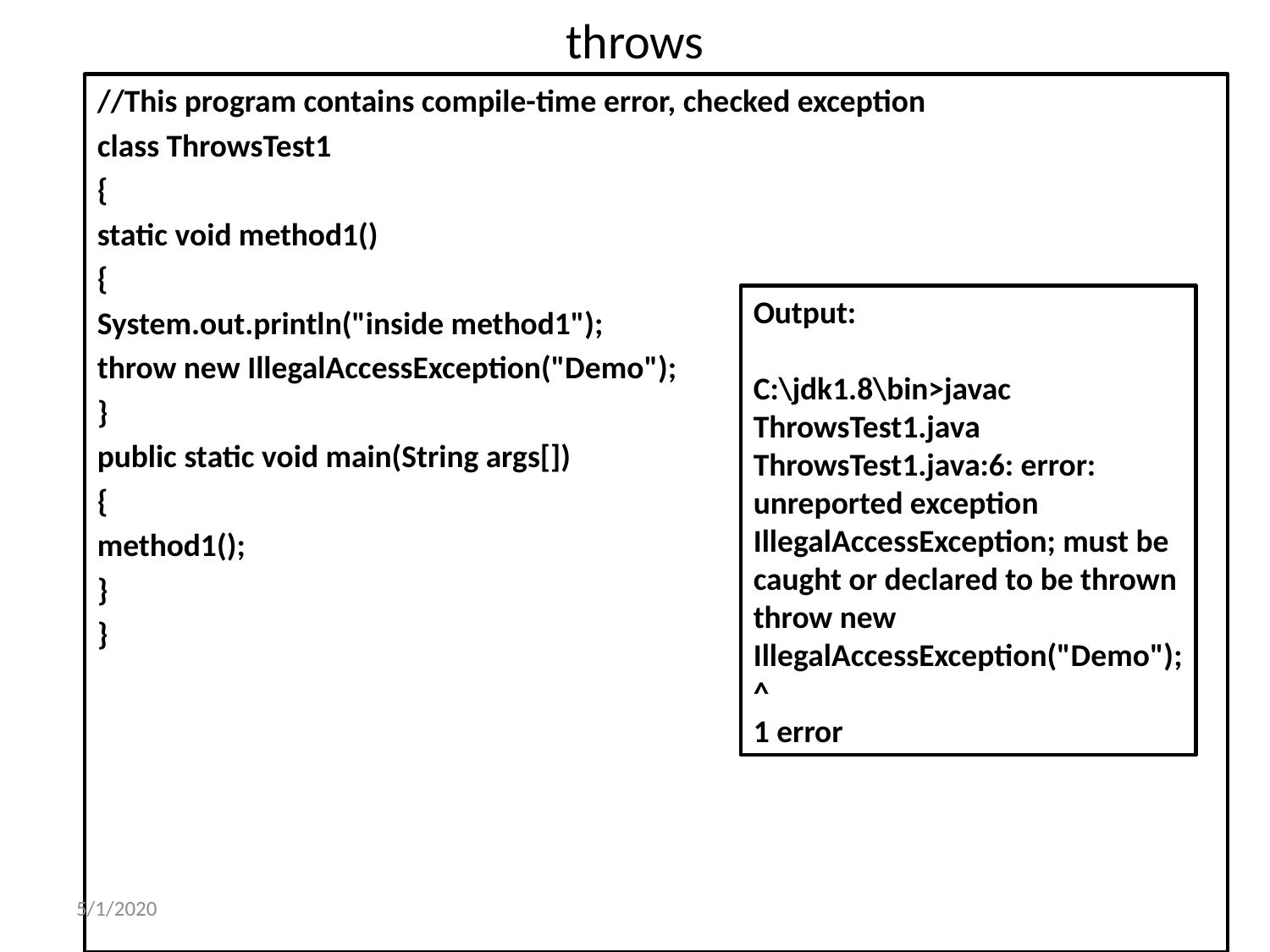

# throws
//This program contains compile-time error, checked exception
class ThrowsTest1
{
static void method1()
{
System.out.println("inside method1");
throw new IllegalAccessException("Demo");
}
public static void main(String args[])
{
method1();
}
}
Output:

C:\jdk1.8\bin>javac ThrowsTest1.java
ThrowsTest1.java:6: error: unreported exception IllegalAccessException; must be caught or declared to be thrown
throw new IllegalAccessException("Demo");
^
1 error

5/1/2020
48